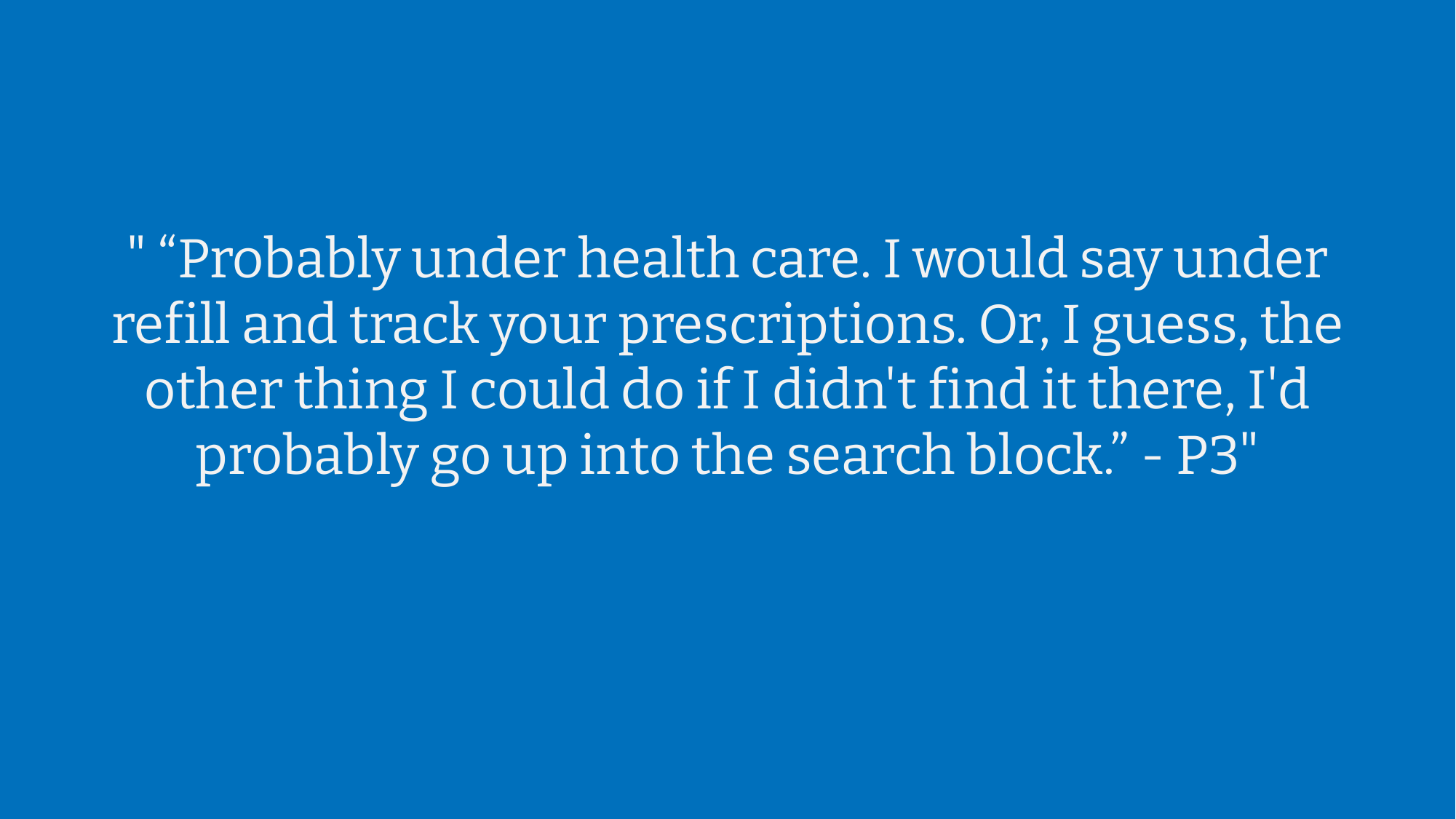

# " “Probably under health care. I would say under refill and track your prescriptions. Or, I guess, the other thing I could do if I didn't find it there, I'd probably go up into the search block.” - P3"